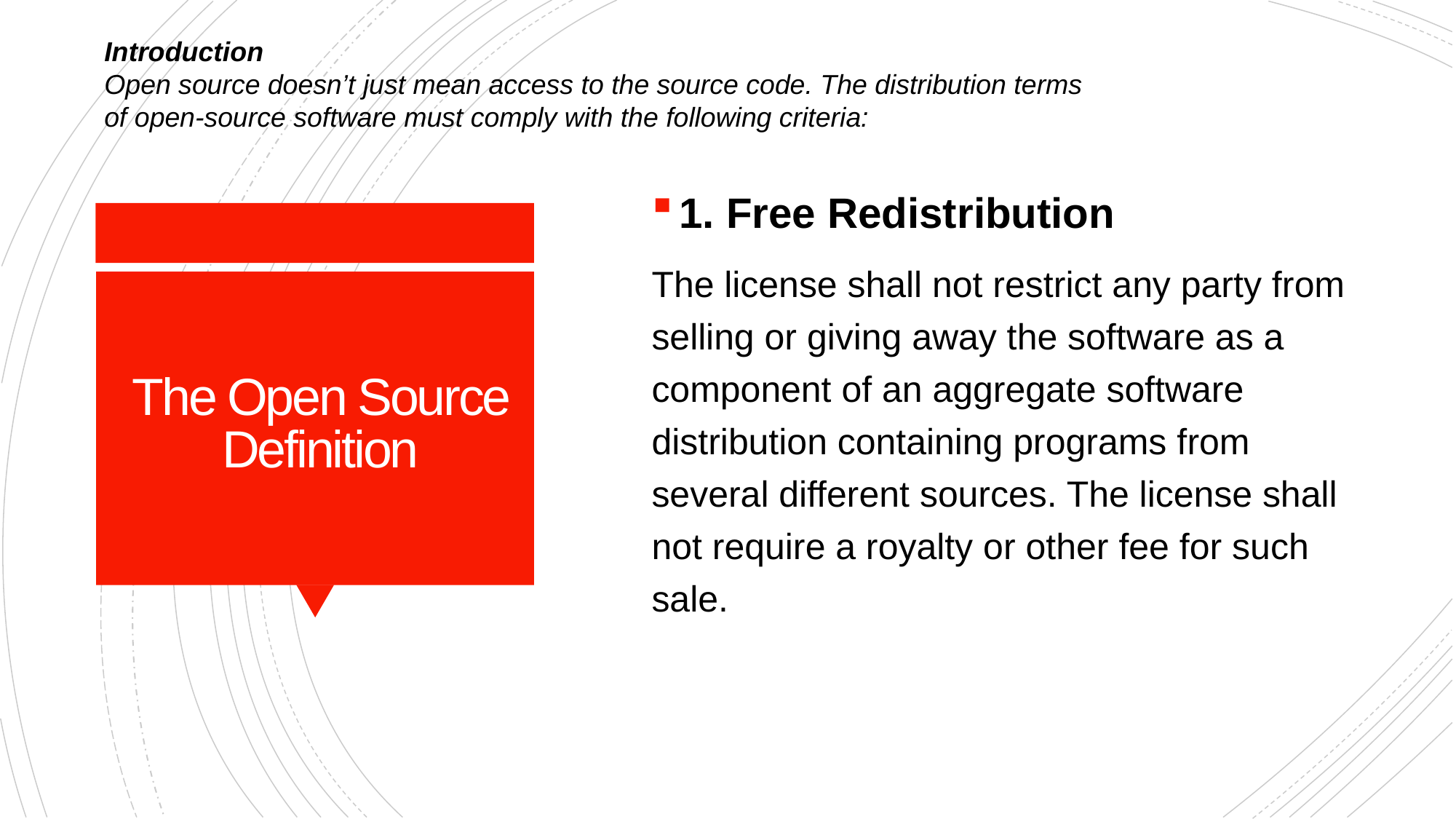

Introduction
Open source doesn’t just mean access to the source code. The distribution terms of open-source software must comply with the following criteria:
1. Free Redistribution
The license shall not restrict any party from selling or giving away the software as a component of an aggregate software distribution containing programs from several different sources. The license shall not require a royalty or other fee for such sale.
# The Open Source Definition